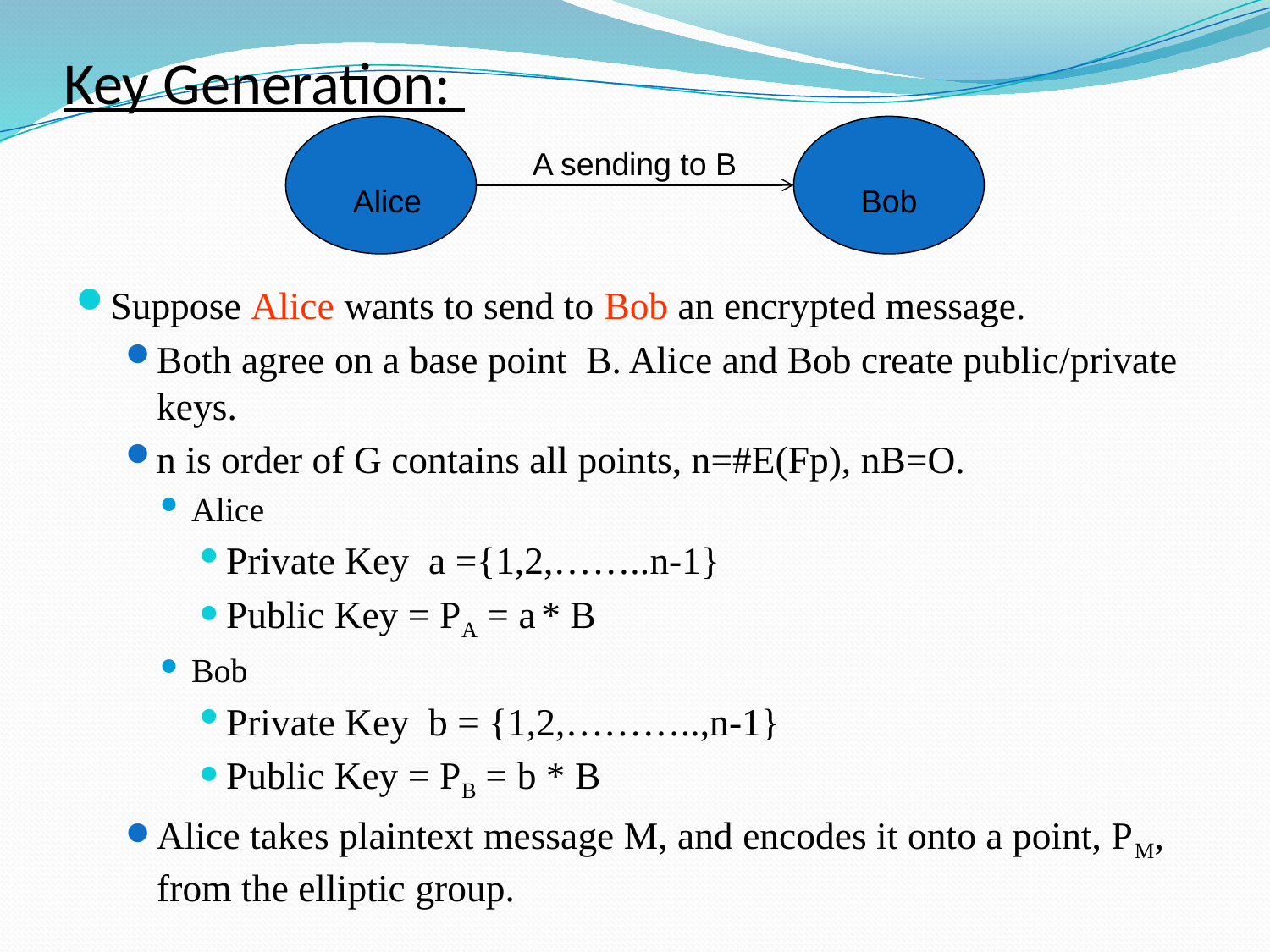

# Key Generation:

   Alice

   Bob
A sending to B
Suppose Alice wants to send to Bob an encrypted message.
Both agree on a base point  B. Alice and Bob create public/private keys.
n is order of G contains all points, n=#E(Fp), nB=O.
Alice
Private Key  a ={1,2,……..n-1}
Public Key = PA = a * B
Bob
Private Key  b = {1,2,………..,n-1}
Public Key = PB = b * B
Alice takes plaintext message M, and encodes it onto a point, PM, from the elliptic group.